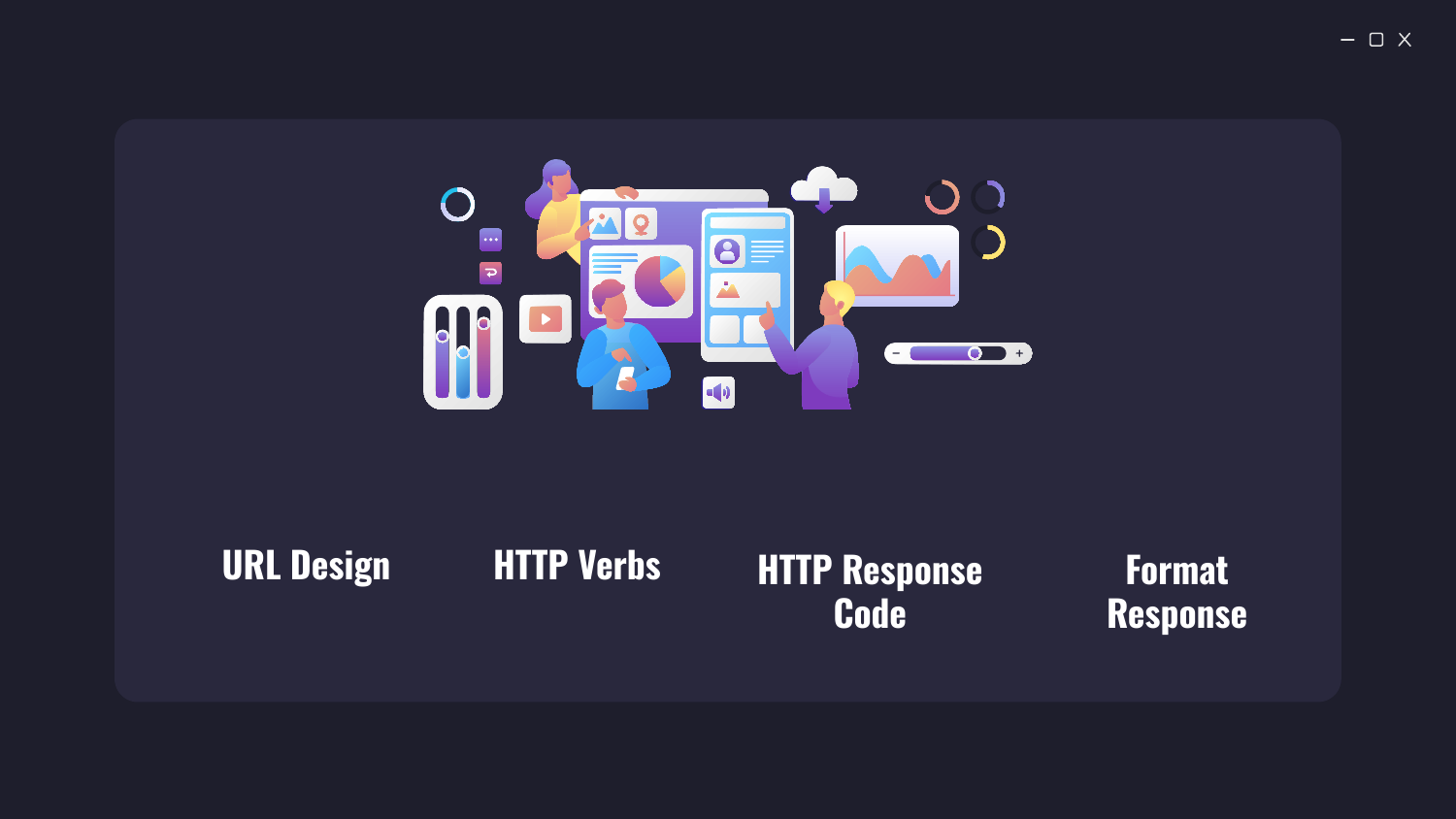

# URL Design
HTTP Verbs
HTTP Response Code
Format Response